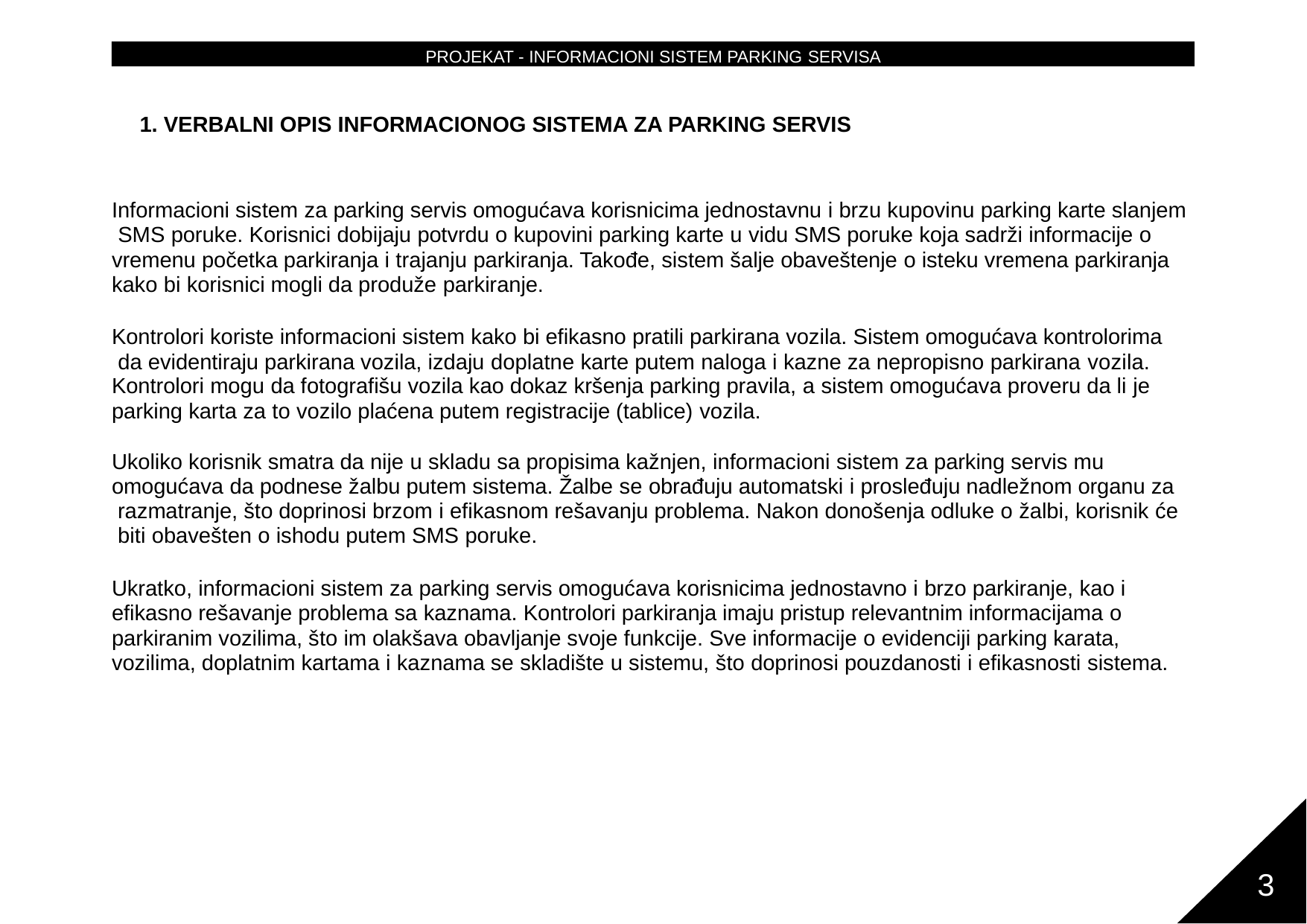

PROJEKAT - INFORMACIONI SISTEM PARKING SERVISA
1. VERBALNI OPIS INFORMACIONOG SISTEMA ZA PARKING SERVIS

Informacioni sistem za parking servis omogućava korisnicima jednostavnu i brzu kupovinu parking karte slanjem  SMS poruke. Korisnici dobijaju potvrdu o kupovini parking karte u vidu SMS poruke koja sadrži informacije o  vremenu početka parkiranja i trajanju parkiranja. Takođe, sistem šalje obaveštenje o isteku vremena parkiranja  kako bi korisnici mogli da produže parkiranje.

Kontrolori koriste informacioni sistem kako bi efikasno pratili parkirana vozila. Sistem omogućava kontrolorima  da evidentiraju parkirana vozila, izdaju doplatne karte putem naloga i kazne za nepropisno parkirana vozila.
Kontrolori mogu da fotografišu vozila kao dokaz kršenja parking pravila, a sistem omogućava proveru da li je
parking karta za to vozilo plaćena putem registracije (tablice) vozila.

Ukoliko korisnik smatra da nije u skladu sa propisima kažnjen, informacioni sistem za parking servis mu  omogućava da podnese žalbu putem sistema. Žalbe se obrađuju automatski i prosleđuju nadležnom organu za  razmatranje, što doprinosi brzom i efikasnom rešavanju problema. Nakon donošenja odluke o žalbi, korisnik će  biti obavešten o ishodu putem SMS poruke.

Ukratko, informacioni sistem za parking servis omogućava korisnicima jednostavno i brzo parkiranje, kao i  efikasno rešavanje problema sa kaznama. Kontrolori parkiranja imaju pristup relevantnim informacijama o  parkiranim vozilima, što im olakšava obavljanje svoje funkcije. Sve informacije o evidenciji parking karata,  vozilima, doplatnim kartama i kaznama se skladište u sistemu, što doprinosi pouzdanosti i efikasnosti sistema.

3